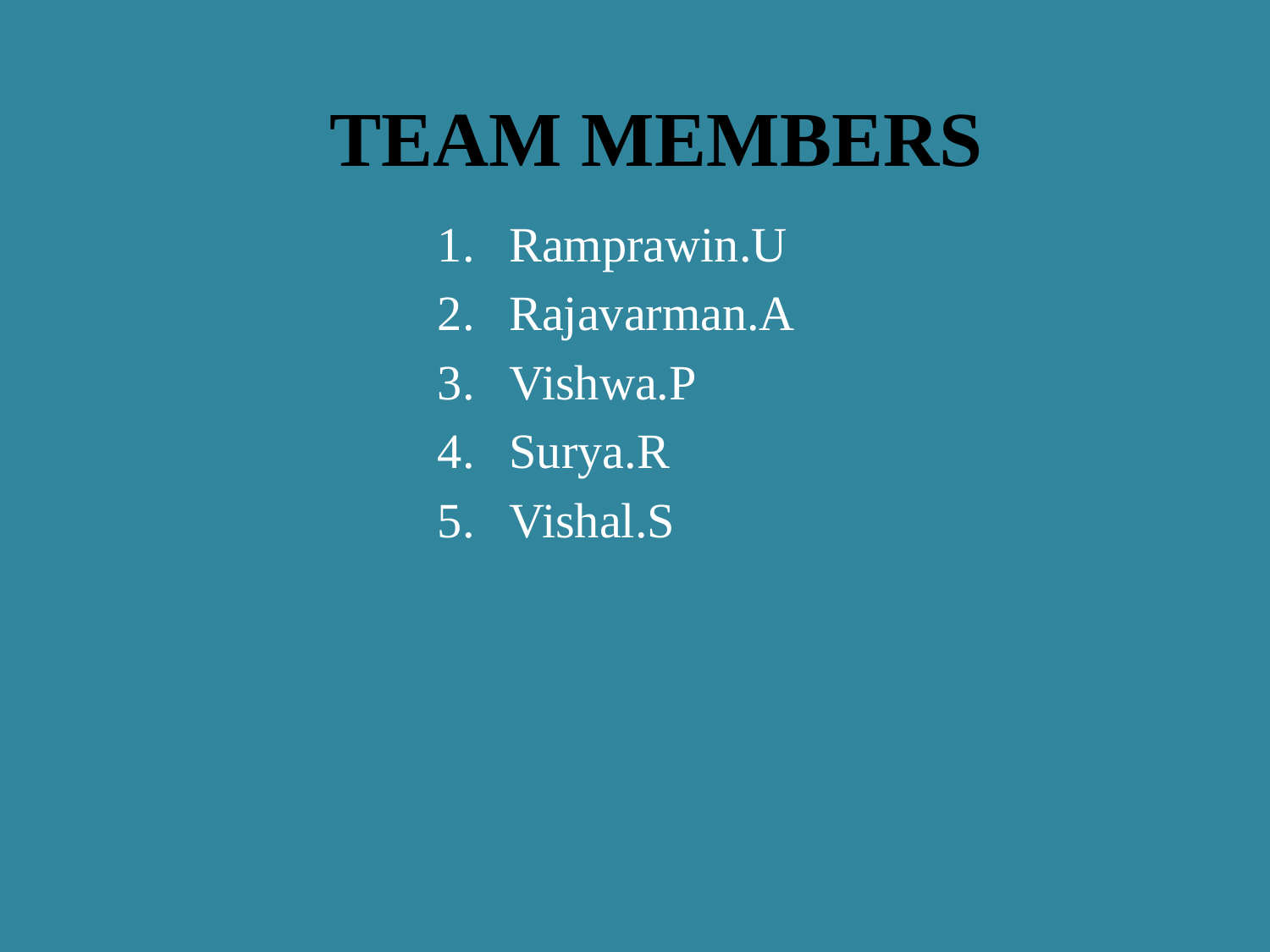

# TEAM MEMBERS
Ramprawin.U
Rajavarman.A
Vishwa.P
Surya.R
Vishal.S